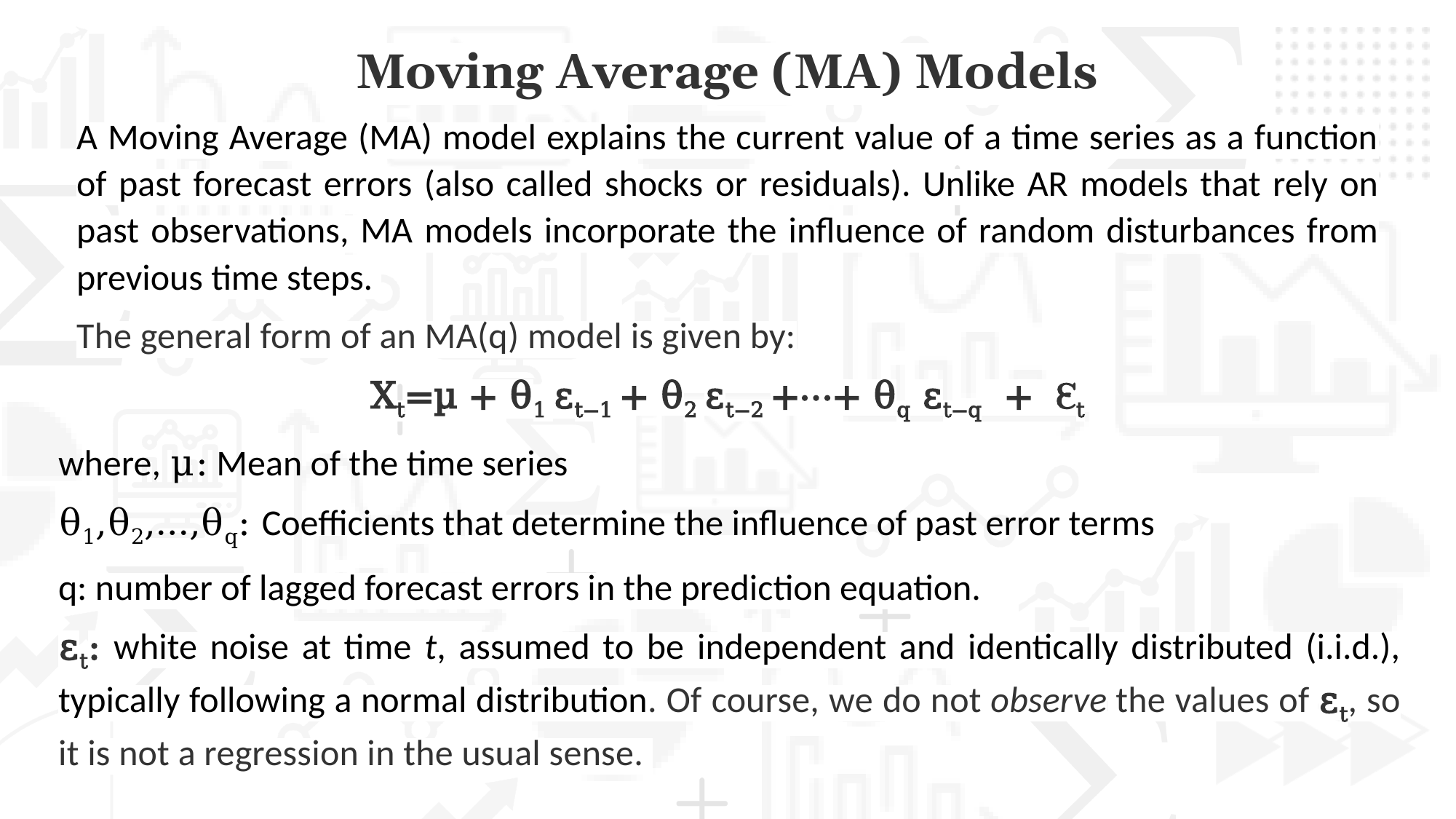

Moving Average (MA) Models
A Moving Average (MA) model explains the current value of a time series as a function of past forecast errors (also called shocks or residuals). Unlike AR models that rely on past observations, MA models incorporate the influence of random disturbances from previous time steps.
The general form of an MA(q) model is given by:
Xt=µ + θ1 εt−1 + θ2 εt−2 +⋯+ θq εt−q  +  Ꜫt

where, μ: Mean of the time series
θ1,θ2,…,θq: Coefficients that determine the influence of past error terms
q: number of lagged forecast errors in the prediction equation.
εt: white noise at time t, assumed to be independent and identically distributed (i.i.d.), typically following a normal distribution. Of course, we do not observe the values of εt, so it is not a regression in the usual sense.